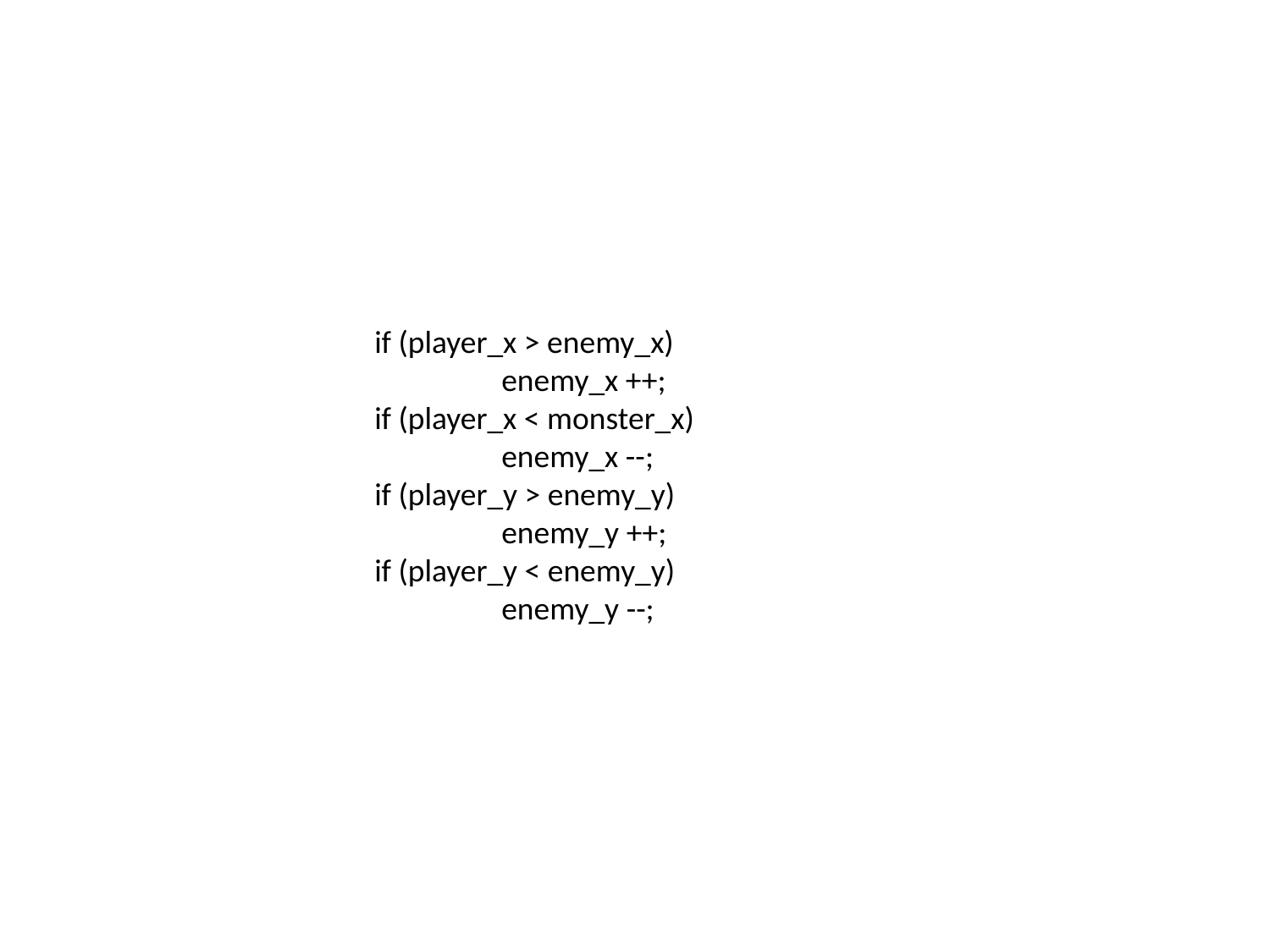

#

	if (player_x > enemy_x)
		enemy_x ++;
	if (player_x < monster_x)
		enemy_x --;
	if (player_y > enemy_y)
		enemy_y ++;
	if (player_y < enemy_y)
		enemy_y --;